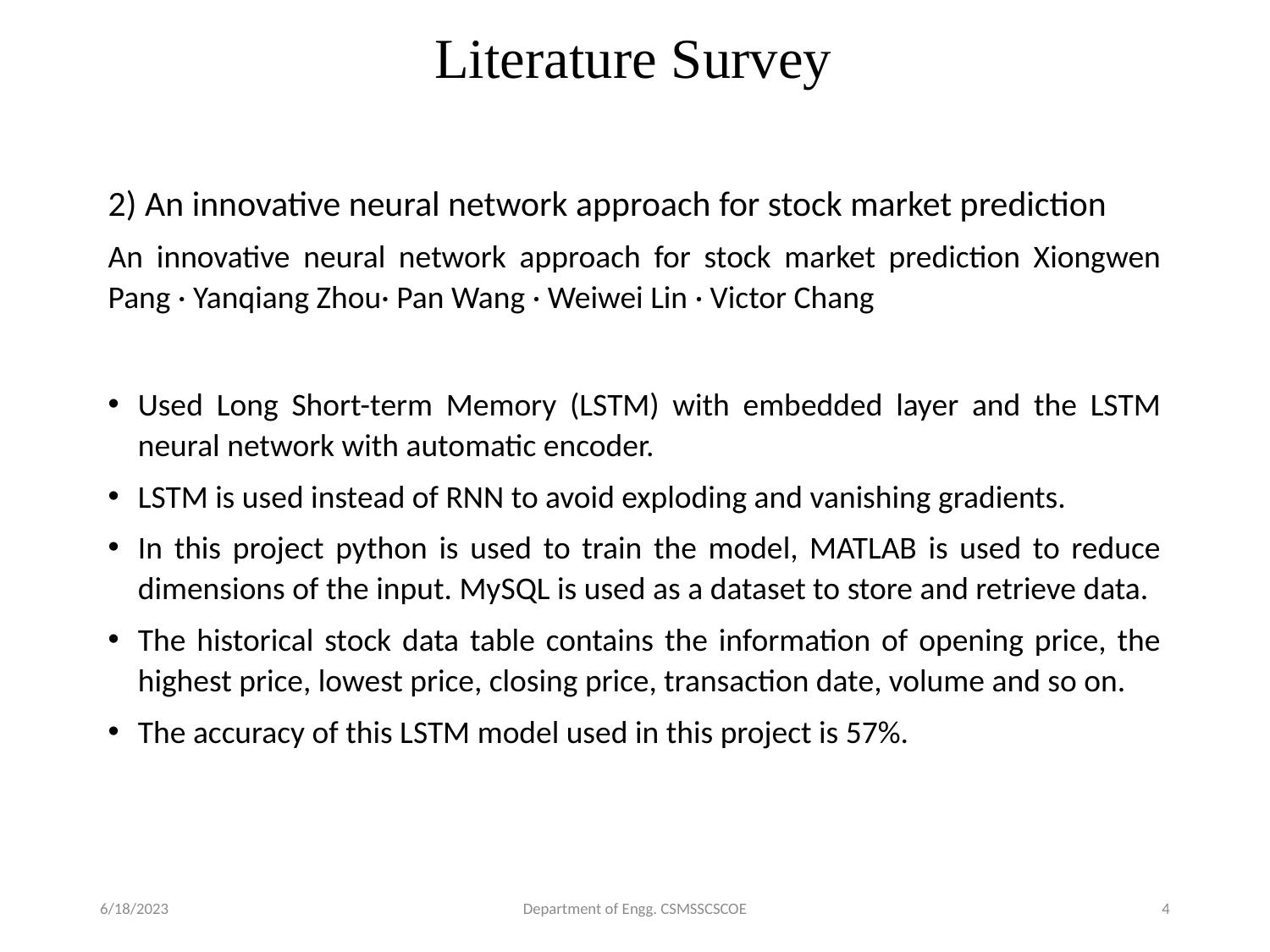

Literature Survey
2) An innovative neural network approach for stock market prediction
An innovative neural network approach for stock market prediction Xiongwen Pang · Yanqiang Zhou· Pan Wang · Weiwei Lin · Victor Chang

Used Long Short-term Memory (LSTM) with embedded layer and the LSTM neural network with automatic encoder.
LSTM is used instead of RNN to avoid exploding and vanishing gradients.
In this project python is used to train the model, MATLAB is used to reduce dimensions of the input. MySQL is used as a dataset to store and retrieve data.
The historical stock data table contains the information of opening price, the highest price, lowest price, closing price, transaction date, volume and so on.
The accuracy of this LSTM model used in this project is 57%.
6/18/2023
Department of Engg. CSMSSCSCOE
4